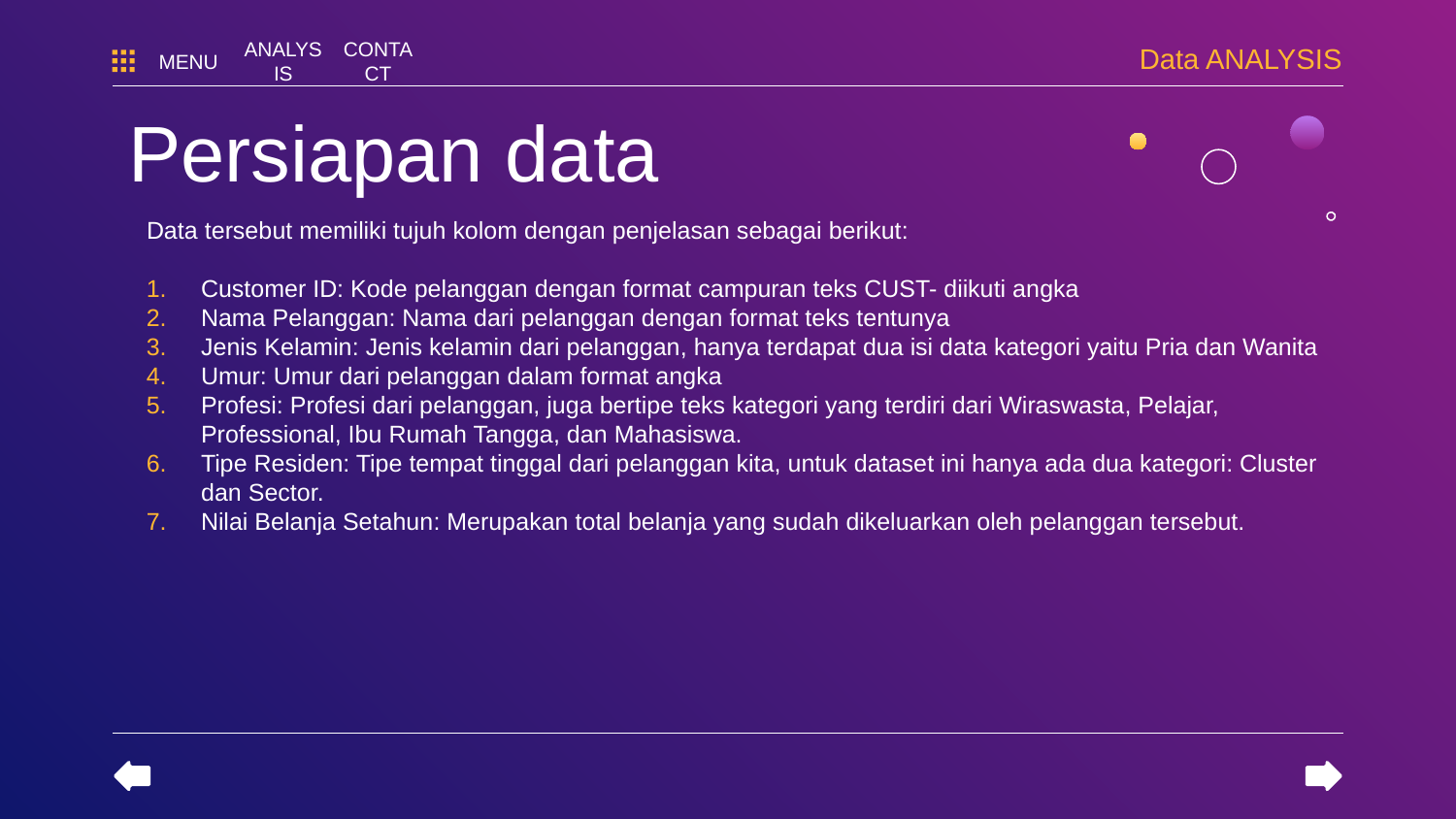

Data ANALYSIS
MENU
ANALYSIS
CONTACT

# Persiapan data

Data tersebut memiliki tujuh kolom dengan penjelasan sebagai berikut:

Customer ID: Kode pelanggan dengan format campuran teks CUST- diikuti angka
Nama Pelanggan: Nama dari pelanggan dengan format teks tentunya
Jenis Kelamin: Jenis kelamin dari pelanggan, hanya terdapat dua isi data kategori yaitu Pria dan Wanita
Umur: Umur dari pelanggan dalam format angka
Profesi: Profesi dari pelanggan, juga bertipe teks kategori yang terdiri dari Wiraswasta, Pelajar, Professional, Ibu Rumah Tangga, dan Mahasiswa.
Tipe Residen: Tipe tempat tinggal dari pelanggan kita, untuk dataset ini hanya ada dua kategori: Cluster dan Sector.
Nilai Belanja Setahun: Merupakan total belanja yang sudah dikeluarkan oleh pelanggan tersebut.